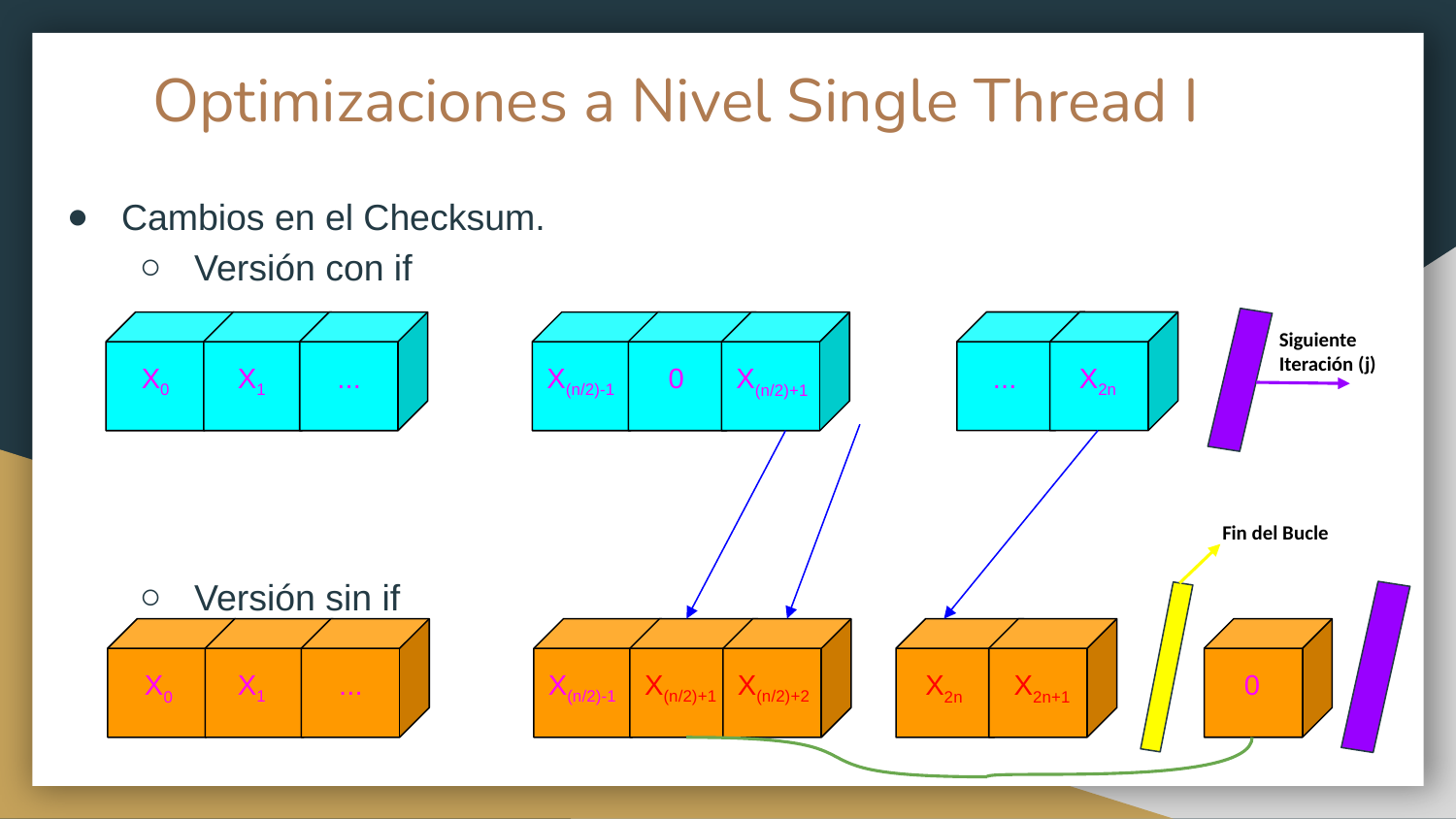

# Optimizaciones a Nivel Single Thread I
Cambios en el Checksum.
Versión con if

Versión sin if

X2n

X1

...

...

X(n/2)-1

X0

0

X(n/2)+1
Siguiente Iteración (j)
Fin del Bucle

X(n/2)+1

X1

X(n/2)-1

X(n/2)+2

0

X0

X2n

...

X2n+1